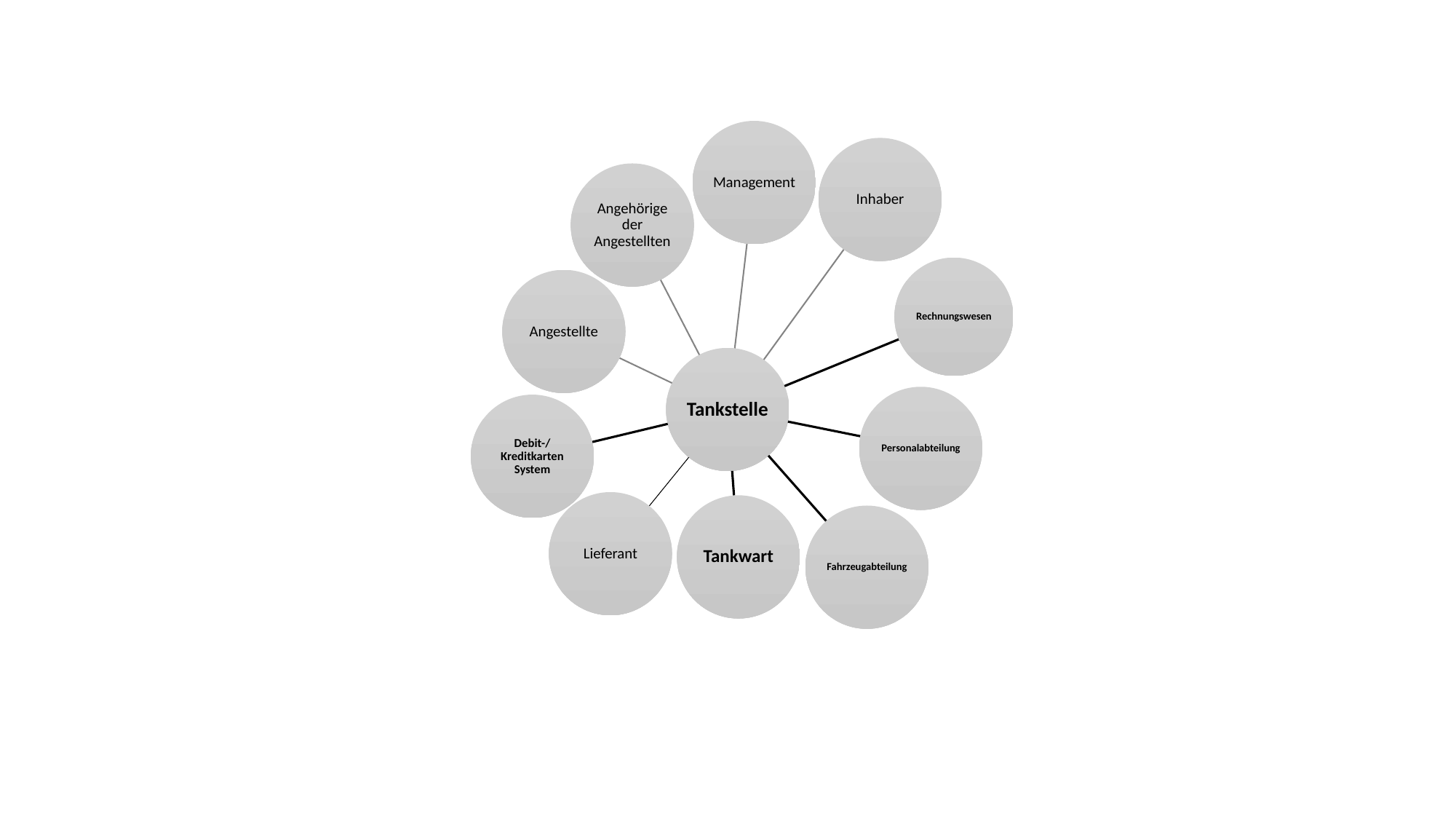

Tankstelle

Management

Inhaber

Rechnungswesen

Personalabteilung

Fahrzeugabteilung

Tankwart

Lieferant

Debit-/Kreditkarten System

Angestellte

Angehörige der Angestellten